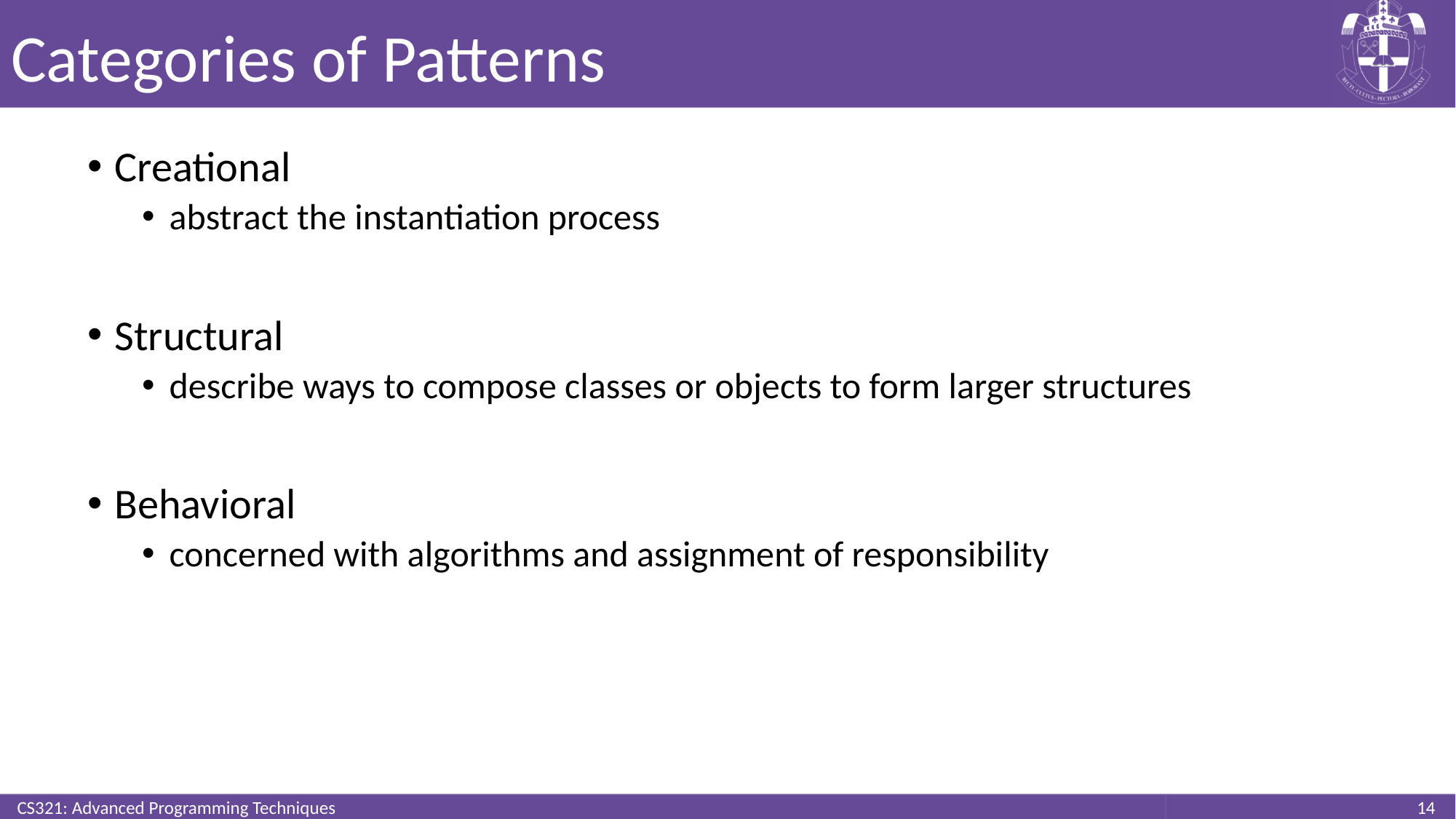

# Categories of Patterns
Creational
abstract the instantiation process

Structural
describe ways to compose classes or objects to form larger structures

Behavioral
concerned with algorithms and assignment of responsibility
CS321: Advanced Programming Techniques
14